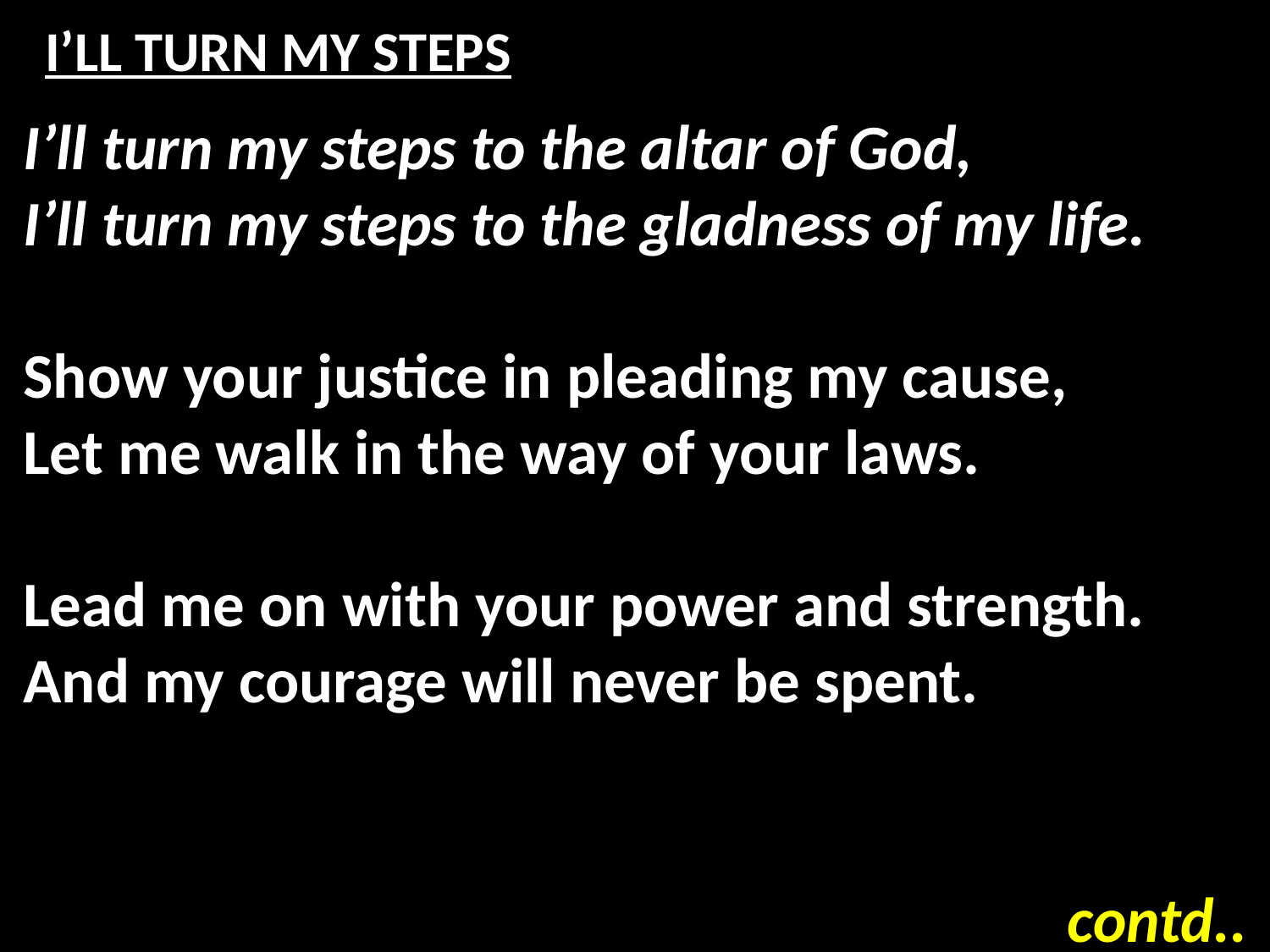

# I’LL TURN MY STEPS
I’ll turn my steps to the altar of God,
I’ll turn my steps to the gladness of my life.

Show your justice in pleading my cause,
Let me walk in the way of your laws.

Lead me on with your power and strength.
And my courage will never be spent.
contd..